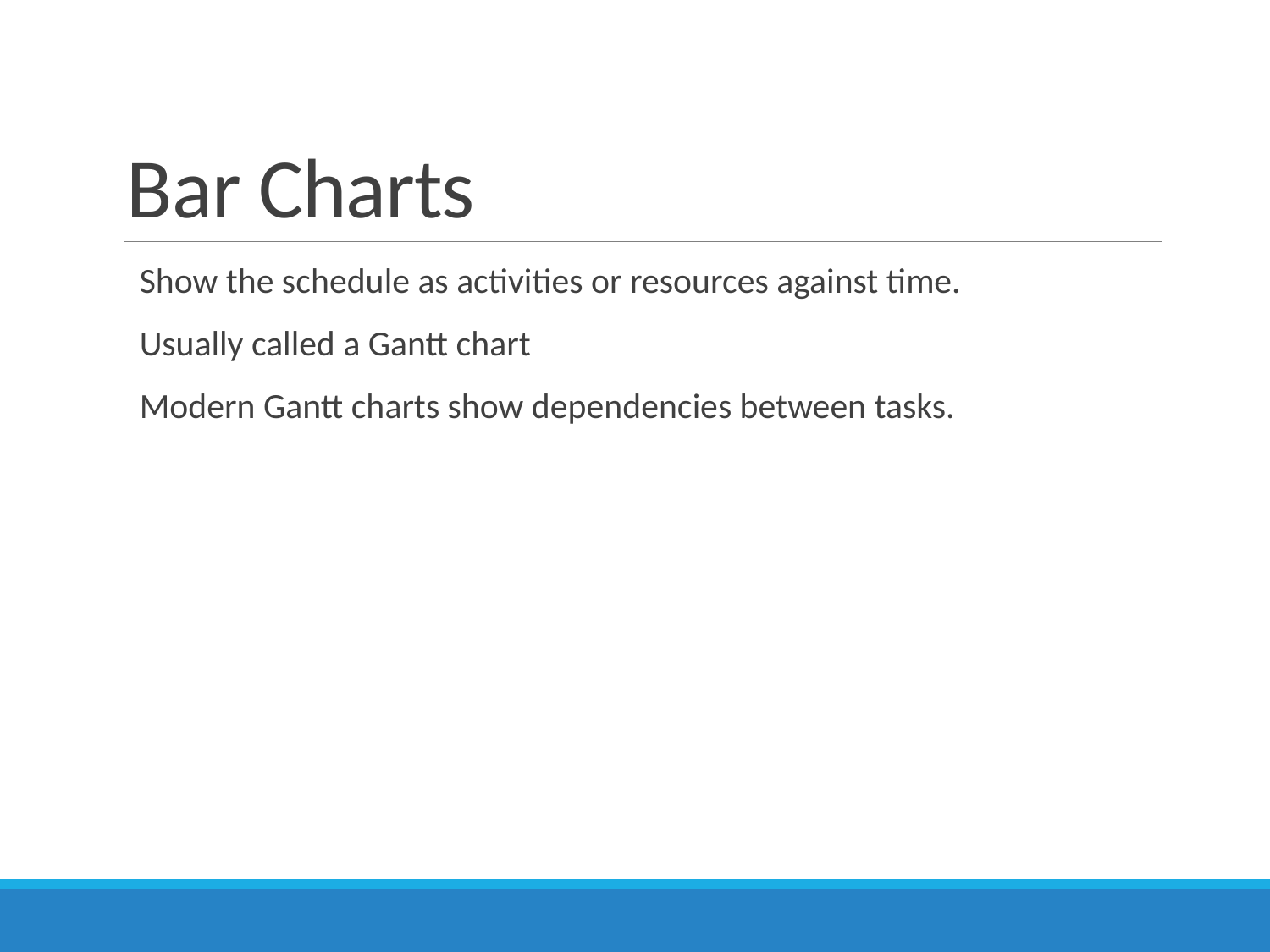

# Bar Charts
Show the schedule as activities or resources against time.
Usually called a Gantt chart
Modern Gantt charts show dependencies between tasks.